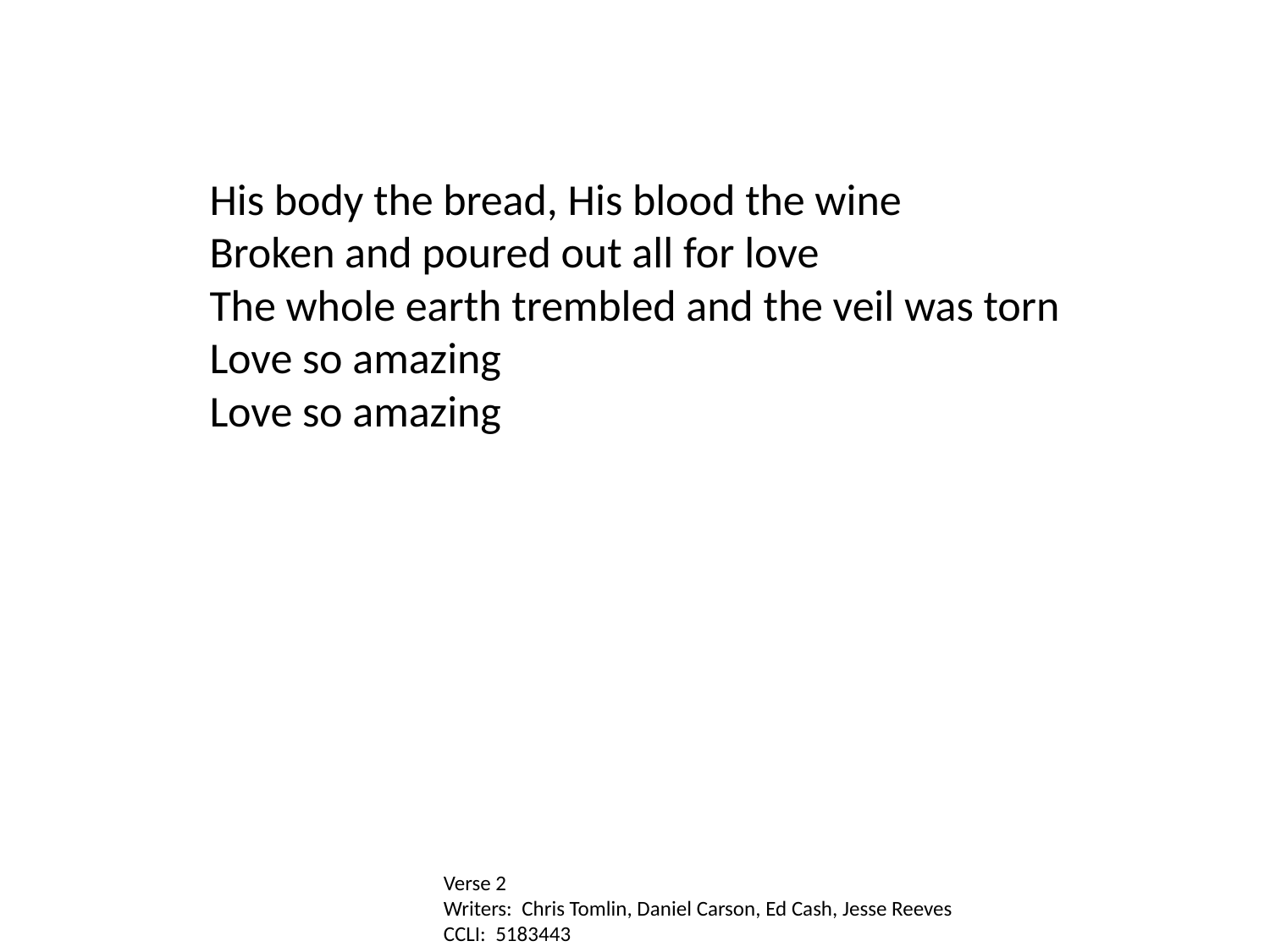

His body the bread, His blood the wine
Broken and poured out all for love
The whole earth trembled and the veil was torn
Love so amazing
Love so amazing

Verse 2
Writers:  Chris Tomlin, Daniel Carson, Ed Cash, Jesse Reeves
CCLI:  5183443